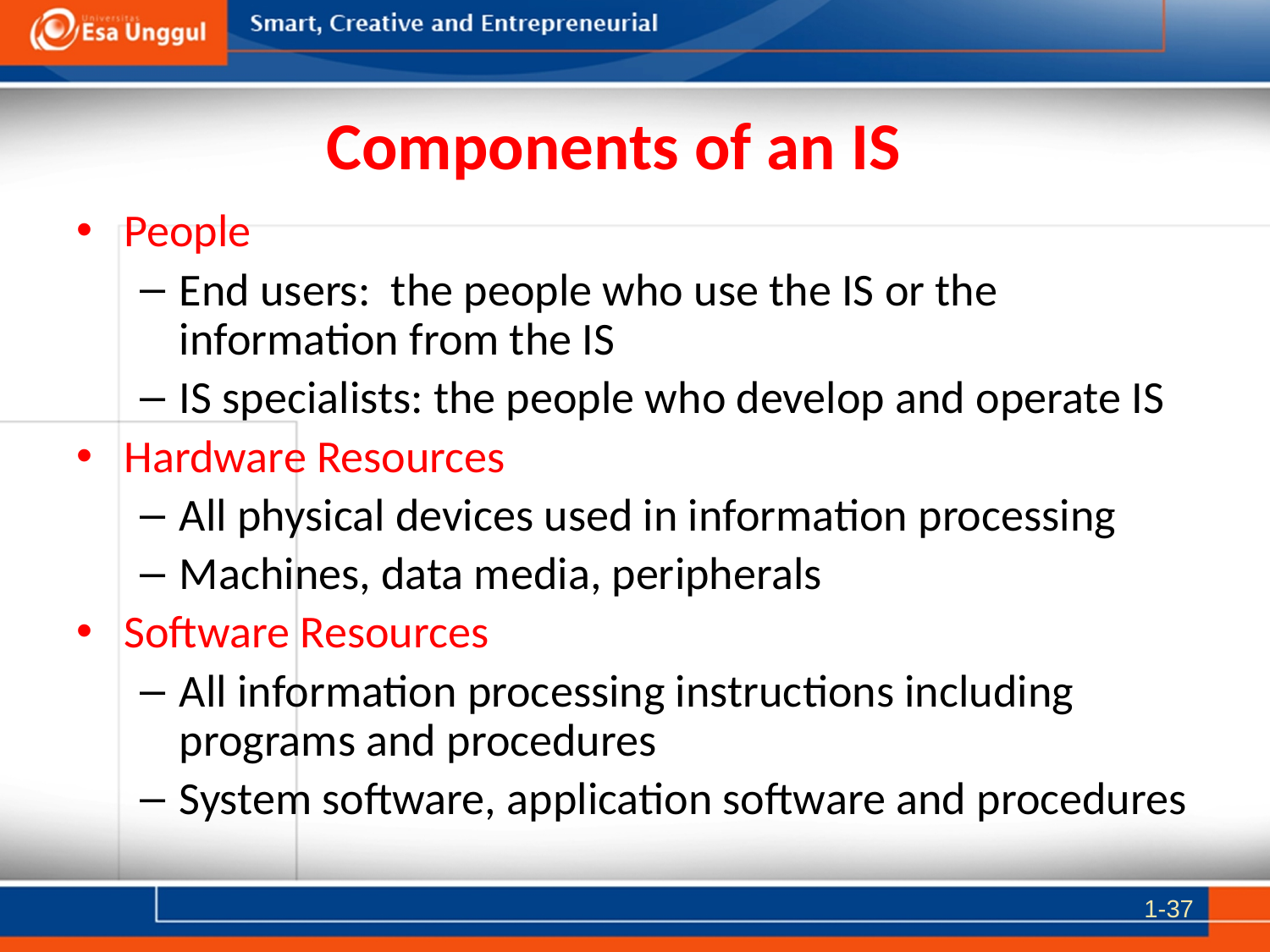

# Components of an IS
People
End users:  the people who use the IS or the information from the IS
IS specialists: the people who develop and operate IS
Hardware Resources
All physical devices used in information processing
Machines, data media, peripherals
Software Resources
All information processing instructions including programs and procedures
System software, application software and procedures
1-37